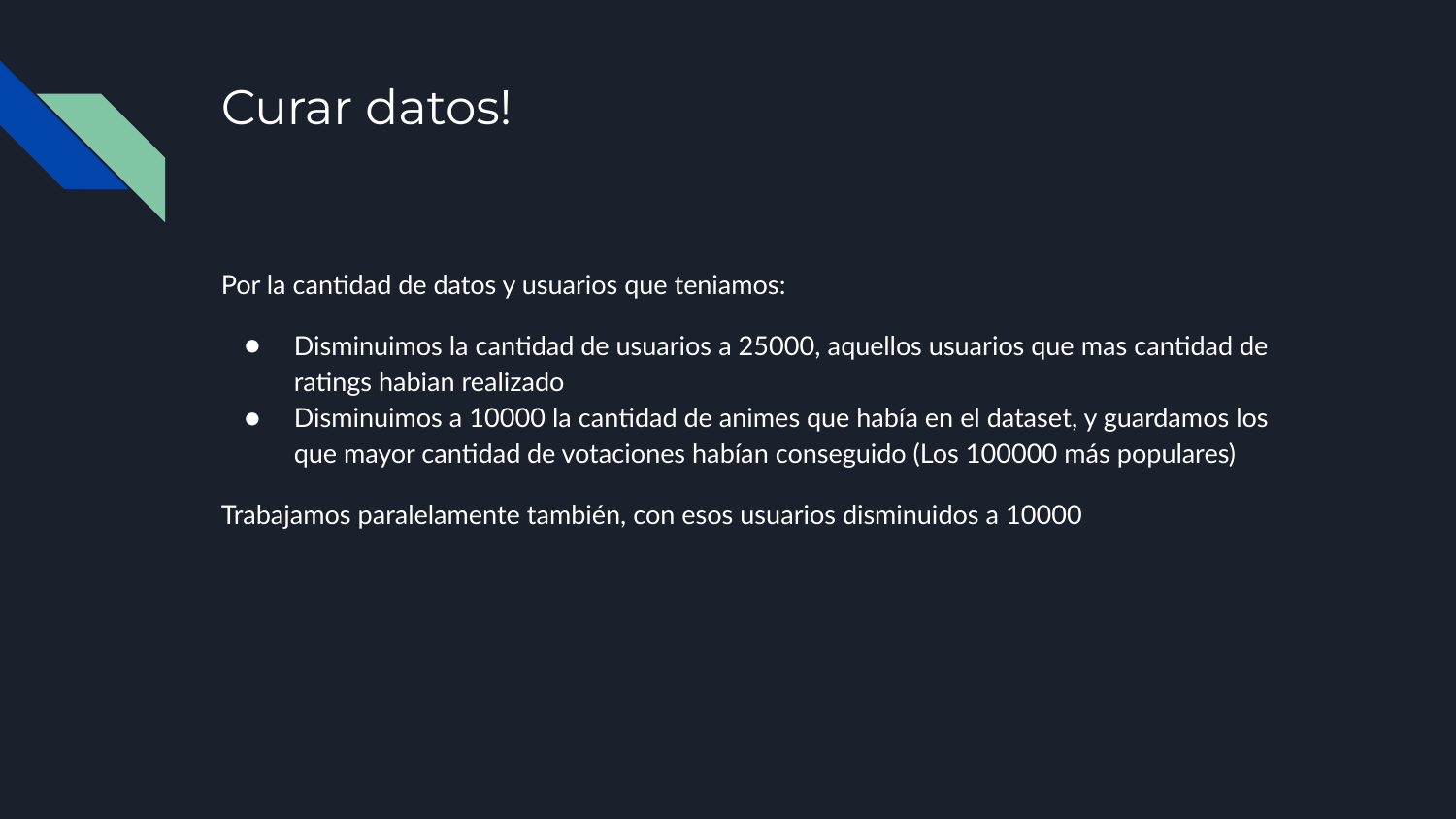

# Curar datos!
Por la cantidad de datos y usuarios que teniamos:
Disminuimos la cantidad de usuarios a 25000, aquellos usuarios que mas cantidad de ratings habian realizado
Disminuimos a 10000 la cantidad de animes que había en el dataset, y guardamos los que mayor cantidad de votaciones habían conseguido (Los 100000 más populares)
Trabajamos paralelamente también, con esos usuarios disminuidos a 10000